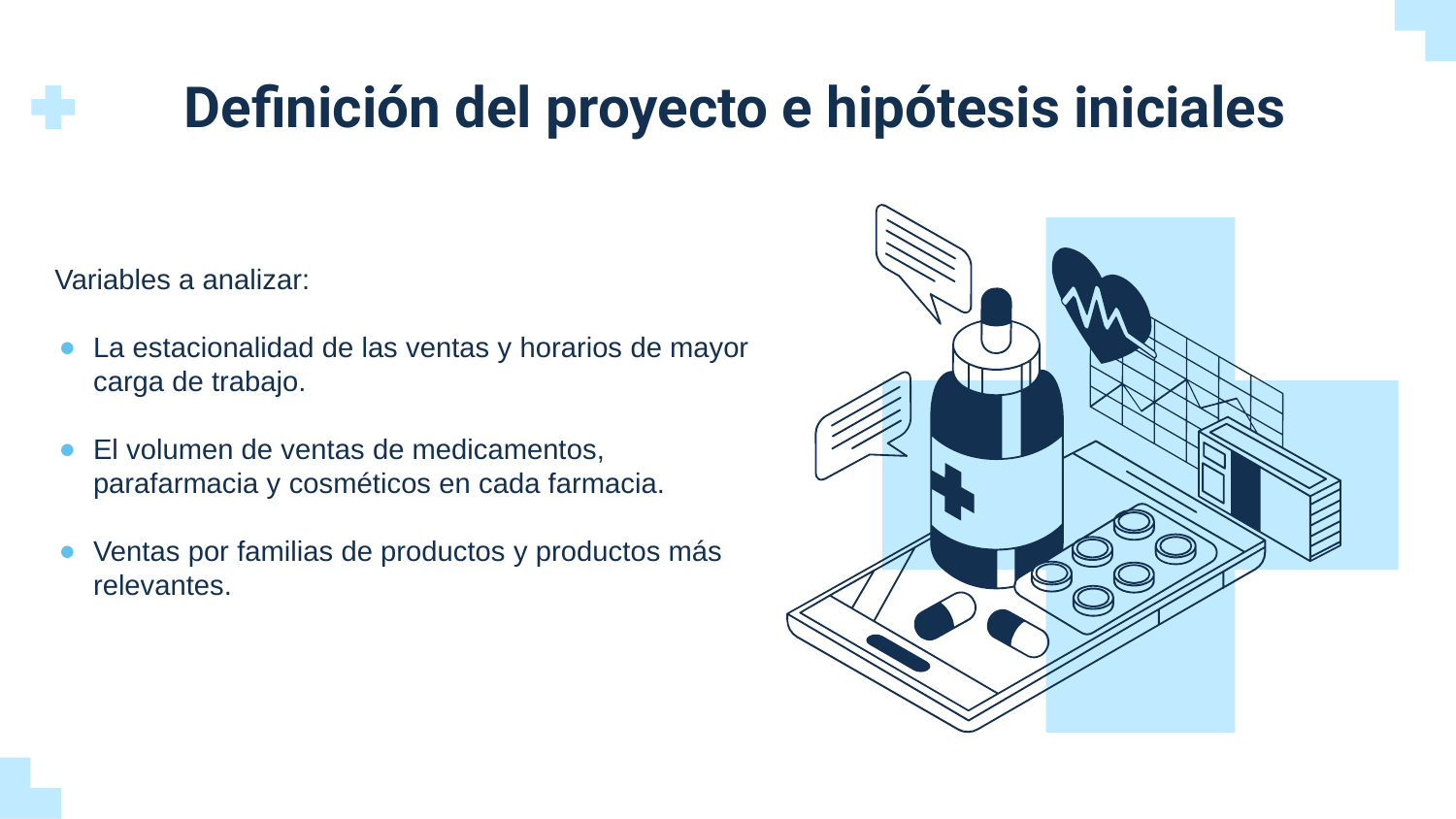

# Definición del proyecto e hipótesis iniciales
Variables a analizar:
La estacionalidad de las ventas y horarios de mayor carga de trabajo.

El volumen de ventas de medicamentos, parafarmacia y cosméticos en cada farmacia.

Ventas por familias de productos y productos más relevantes.